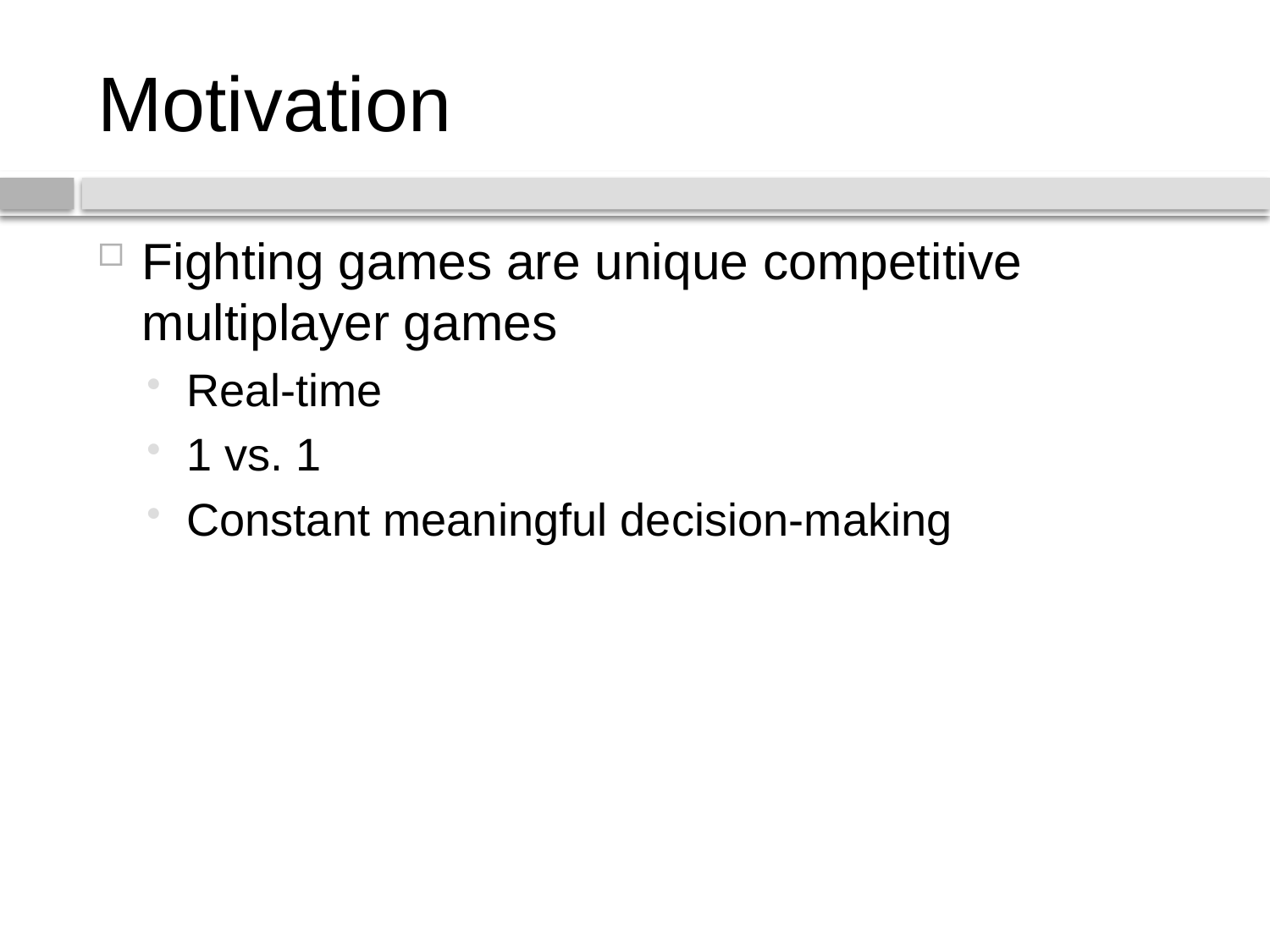

# Motivation
Fighting games are unique competitive multiplayer games
Real-time
1 vs. 1
Constant meaningful decision-making